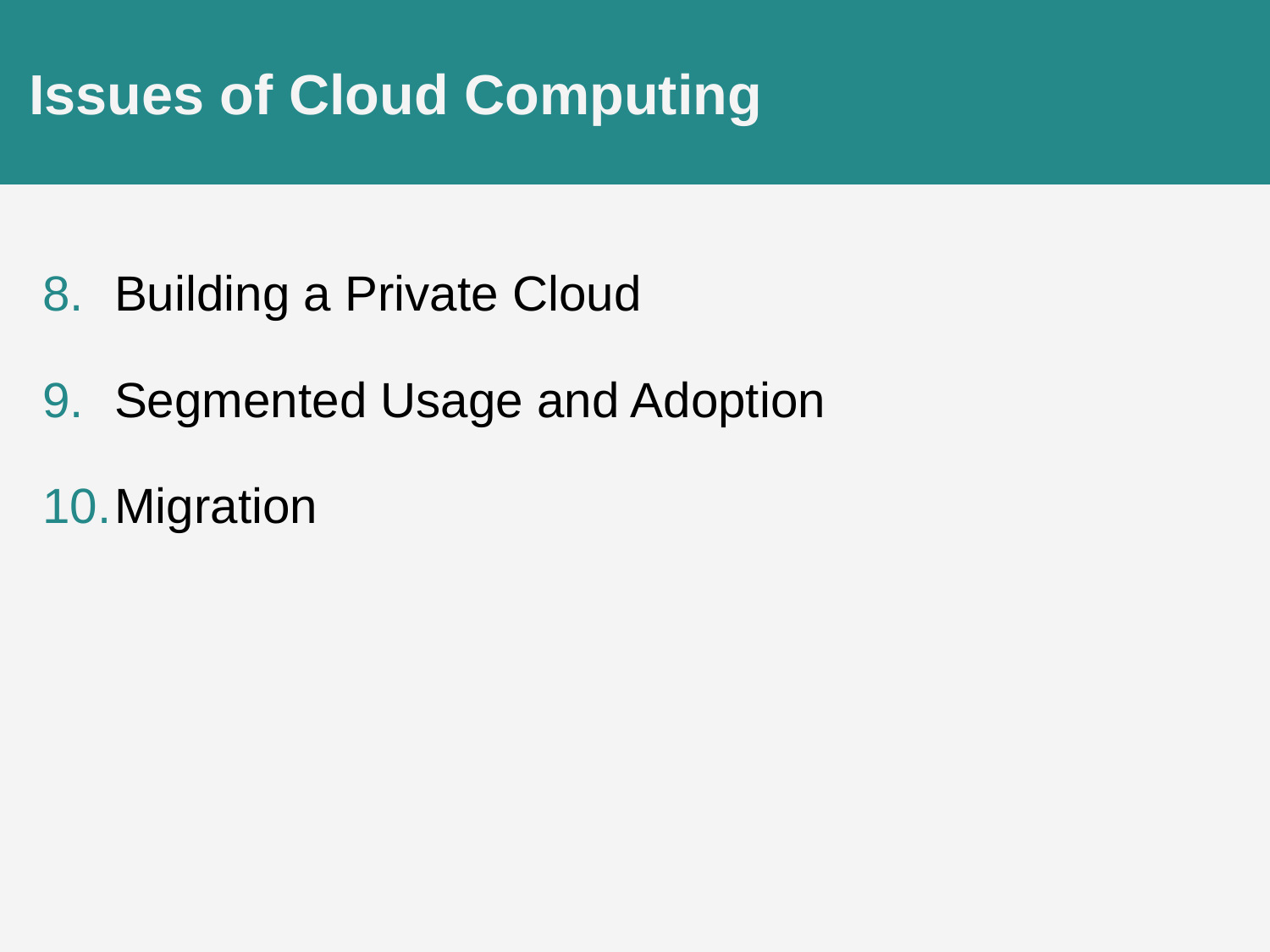

# Issues of Cloud Computing
Building a Private Cloud
Segmented Usage and Adoption
Migration